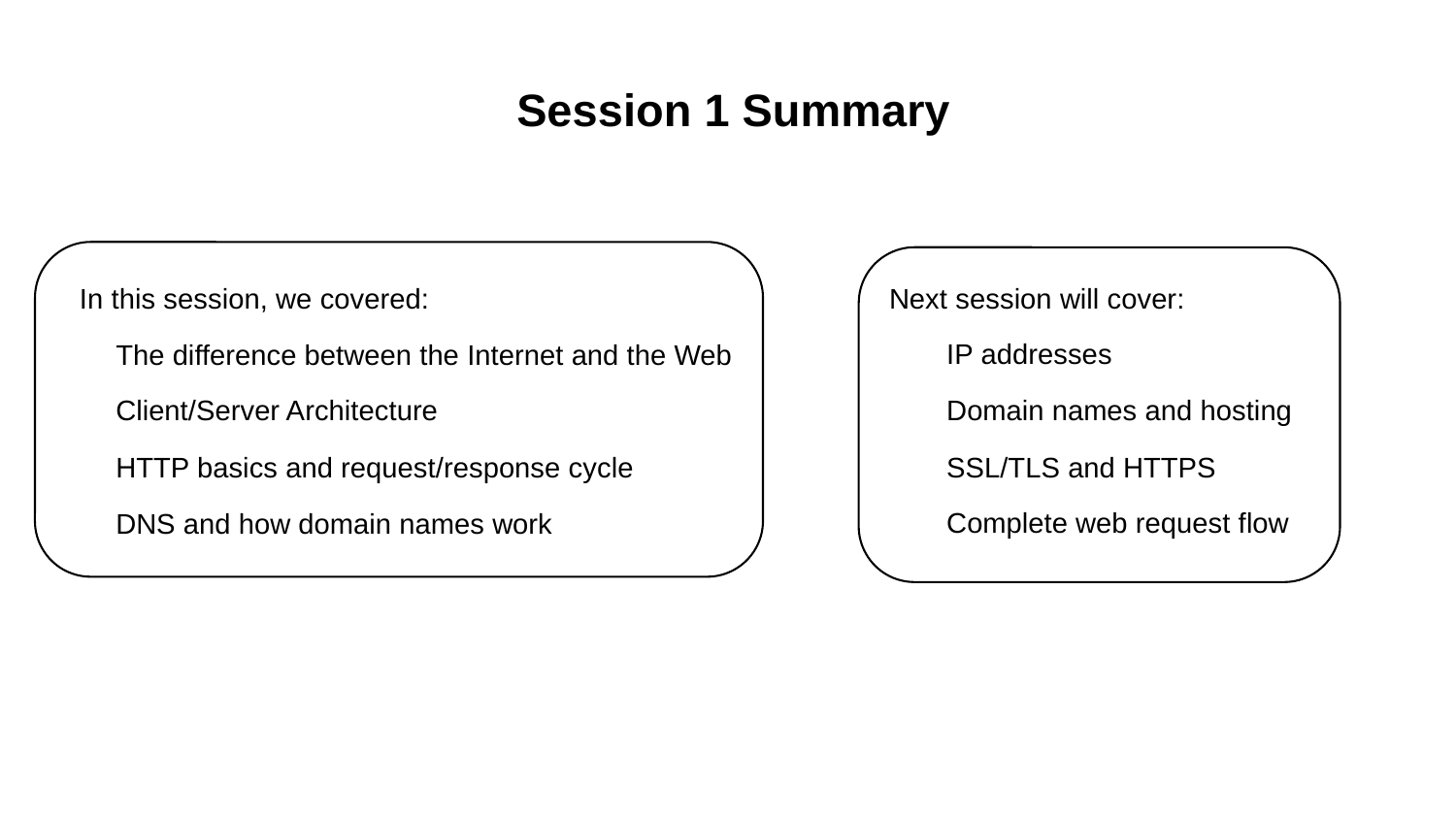

Session 1 Summary

Next session will cover:
In this session, we covered:
IP addresses
The difference between the Internet and the Web
Client/Server Architecture
Domain names and hosting
HTTP basics and request/response cycle
SSL/TLS and HTTPS
Complete web request flow
DNS and how domain names work